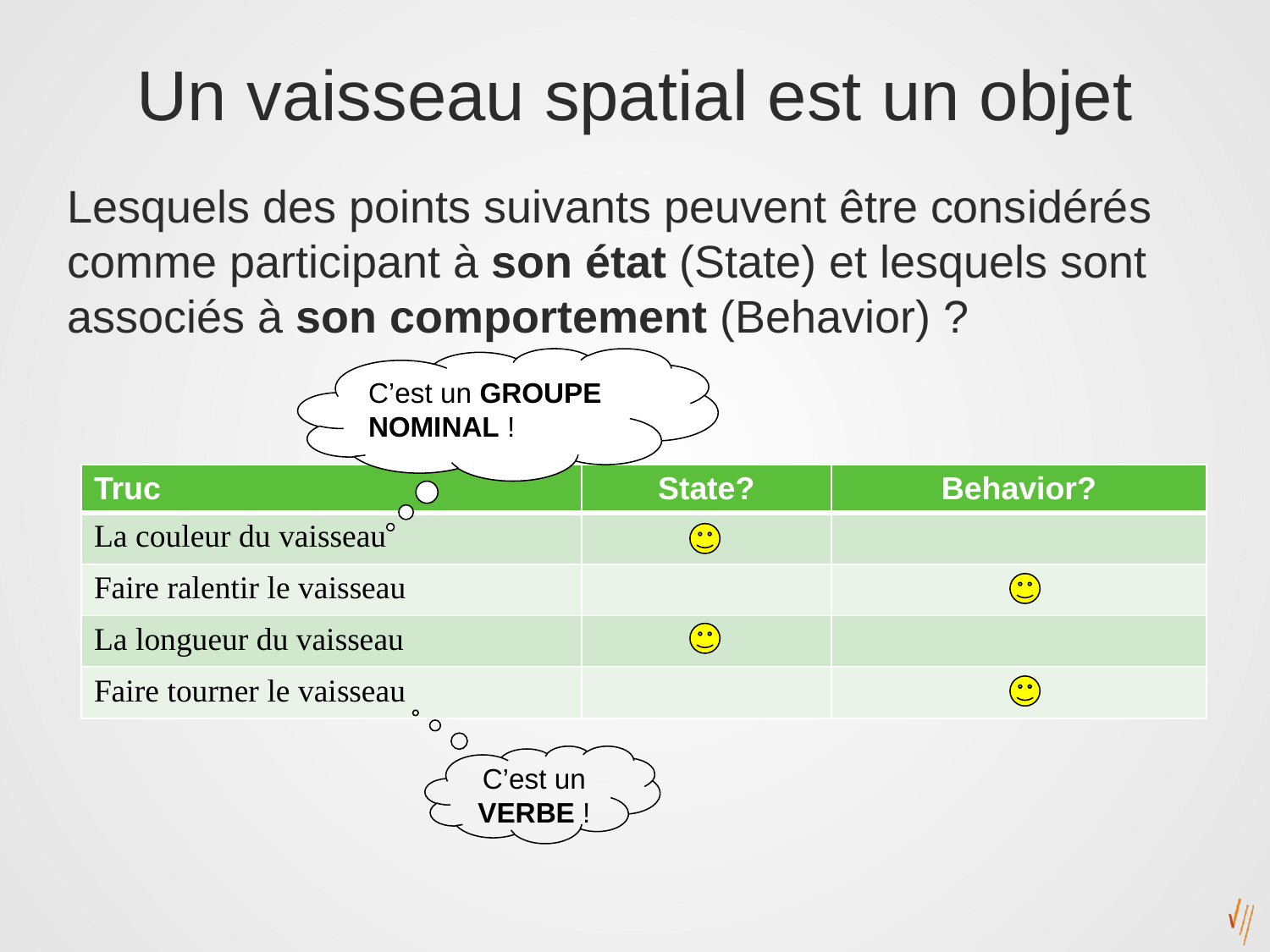

# Un vaisseau spatial est un objet
Lesquels des points suivants peuvent être considérés comme participant à son état (State) et lesquels sont associés à son comportement (Behavior) ?

C’est un GROUPE NOMINAL !
| Truc | State? | Behavior? |
| --- | --- | --- |
| La couleur du vaisseau |  |  |
| Faire ralentir le vaisseau |  |  |
| La longueur du vaisseau |  |  |
| Faire tourner le vaisseau |  |  |

C’est un VERBE !